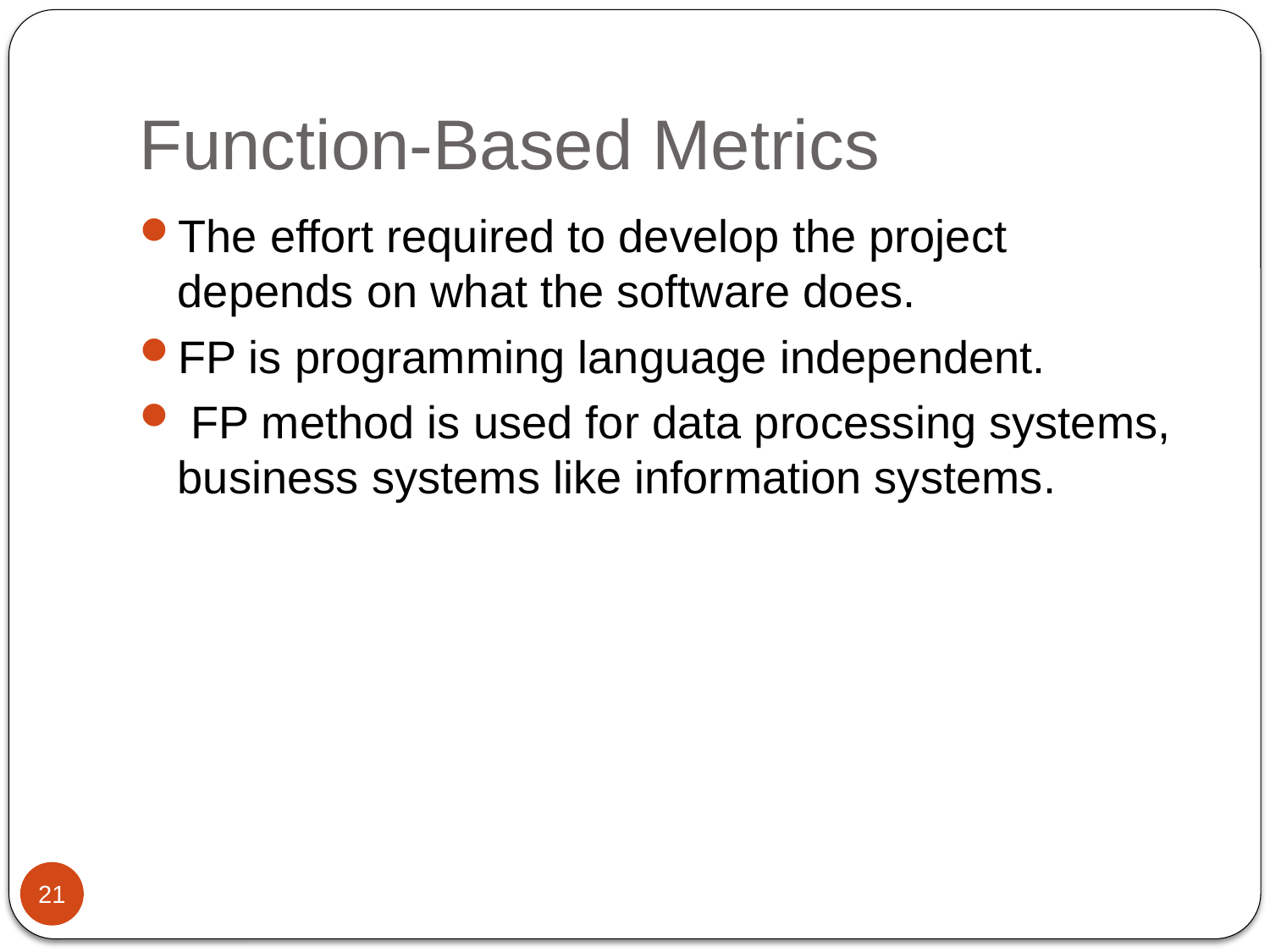

# Function-Based Metrics
The effort required to develop the project depends on what the software does.
FP is programming language independent.
 FP method is used for data processing systems, business systems like information systems.
21